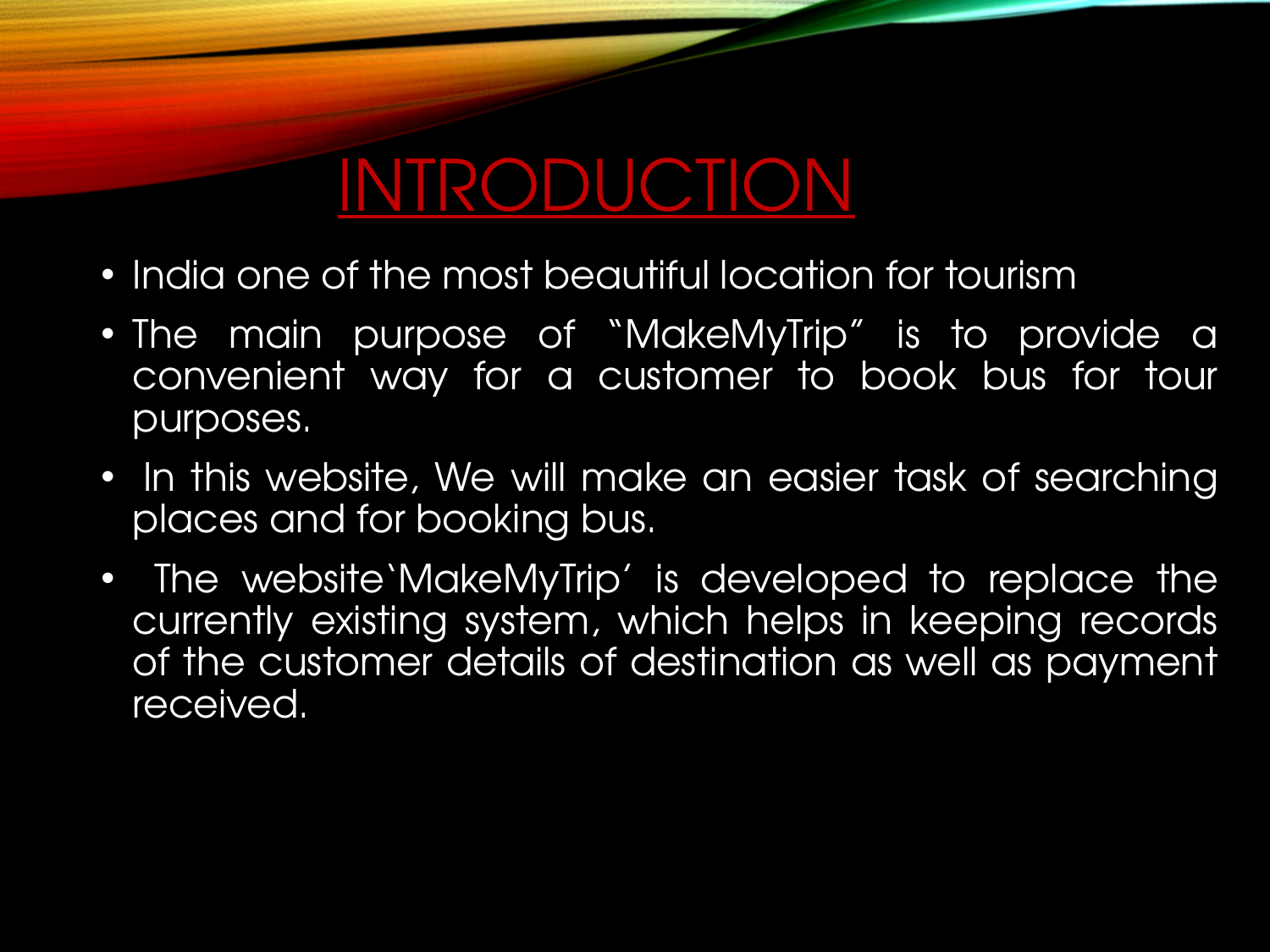

# INTRODUCTION
India one of the most beautiful location for tourism
The main purpose of “MakeMyTrip” is to provide a convenient way for a customer to book bus for tour purposes.
 In this website, We will make an easier task of searching places and for booking bus.
 The website‘MakeMyTrip’ is developed to replace the currently existing system, which helps in keeping records of the customer details of destination as well as payment received.